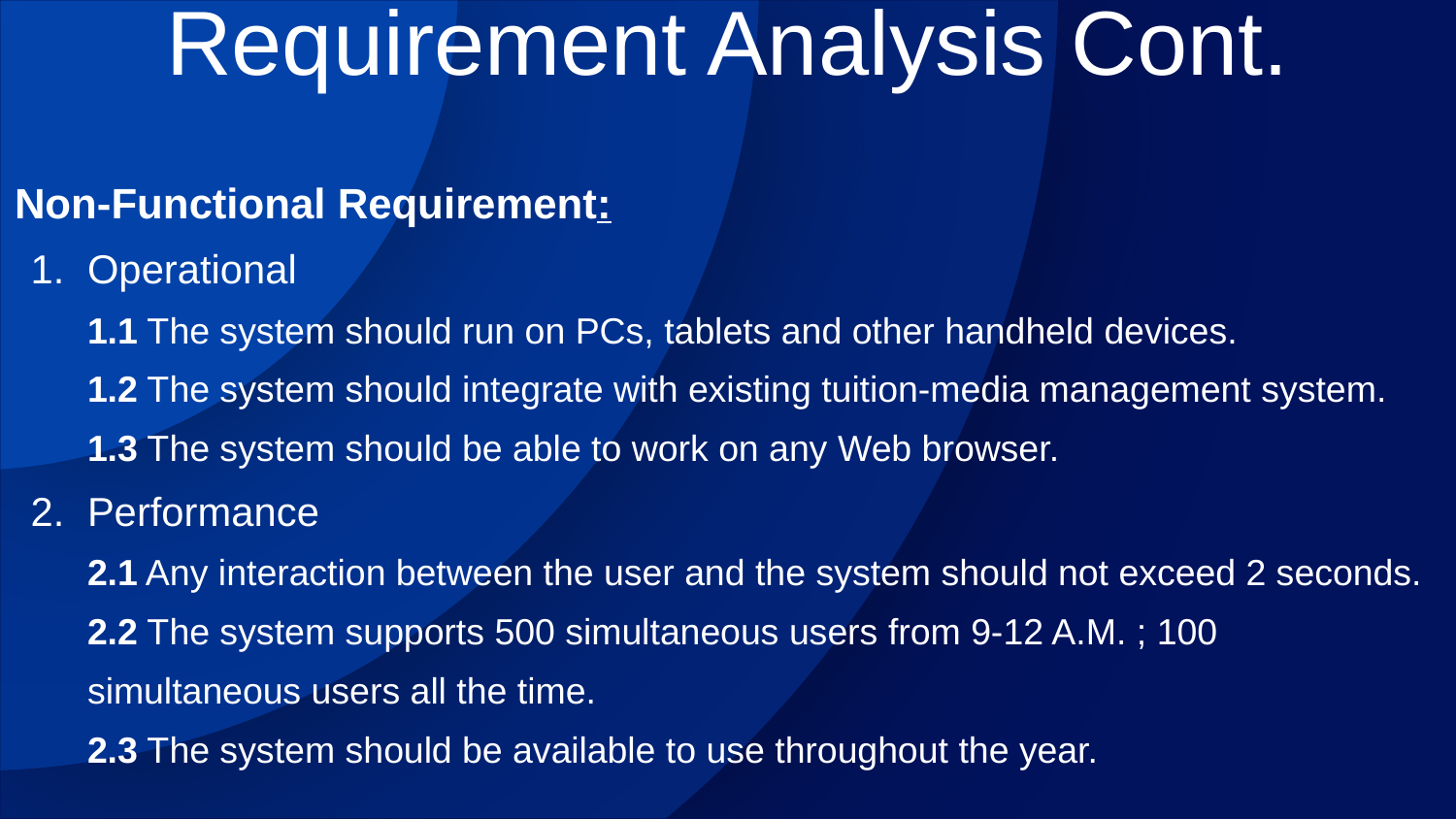

# Requirement Analysis Cont.
Non-Functional Requirement:
Operational
1.1 The system should run on PCs, tablets and other handheld devices.
1.2 The system should integrate with existing tuition-media management system.
1.3 The system should be able to work on any Web browser.
Performance
2.1 Any interaction between the user and the system should not exceed 2 seconds.
2.2 The system supports 500 simultaneous users from 9-12 A.M. ; 100 simultaneous users all the time.
2.3 The system should be available to use throughout the year.